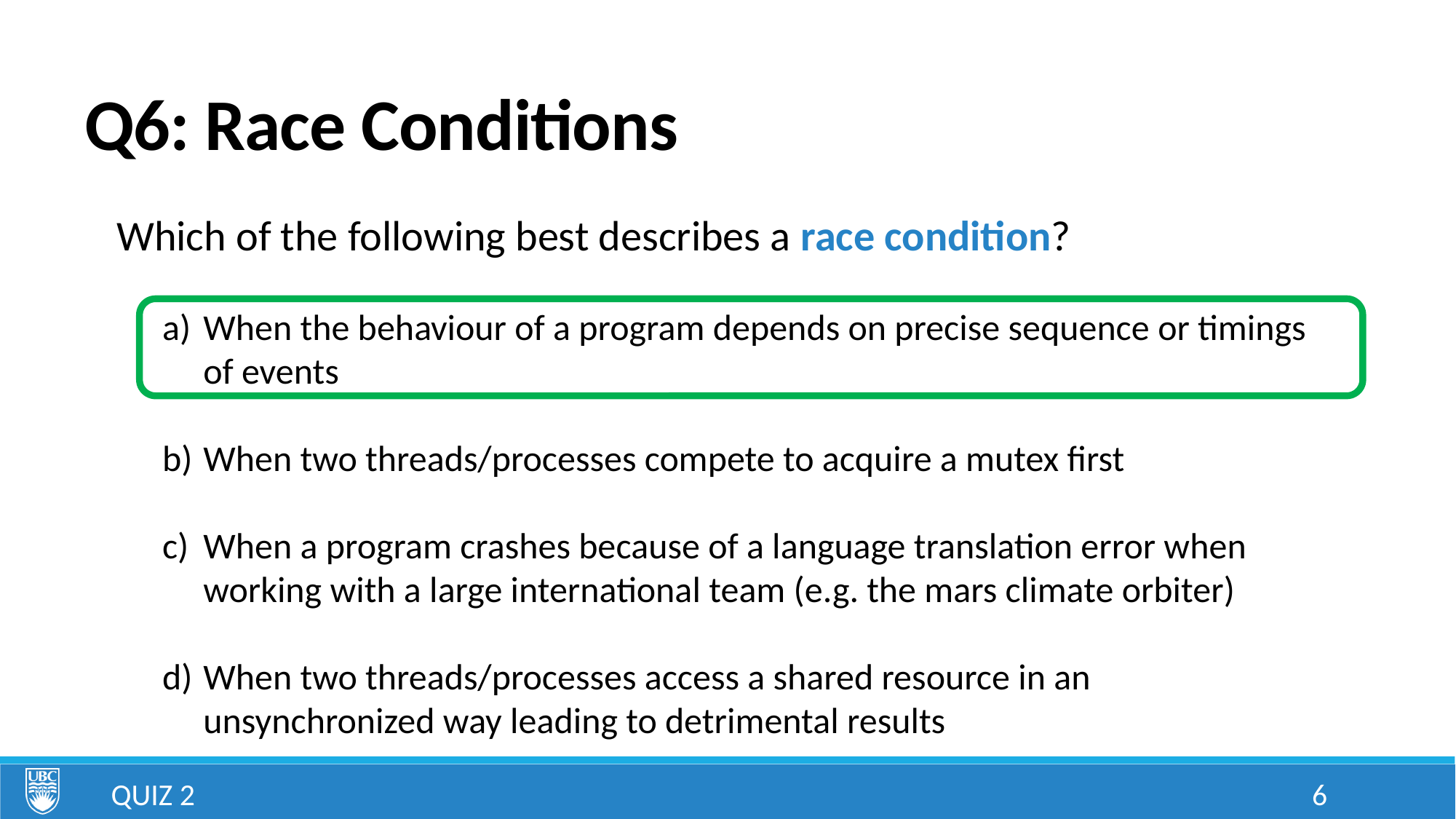

# Q6: Race Conditions
Which of the following best describes a race condition?

When the behaviour of a program depends on precise sequence or timings of events

When two threads/processes compete to acquire a mutex first

When a program crashes because of a language translation error when working with a large international team (e.g. the mars climate orbiter)

When two threads/processes access a shared resource in an unsynchronized way leading to detrimental results

Quiz 2
6